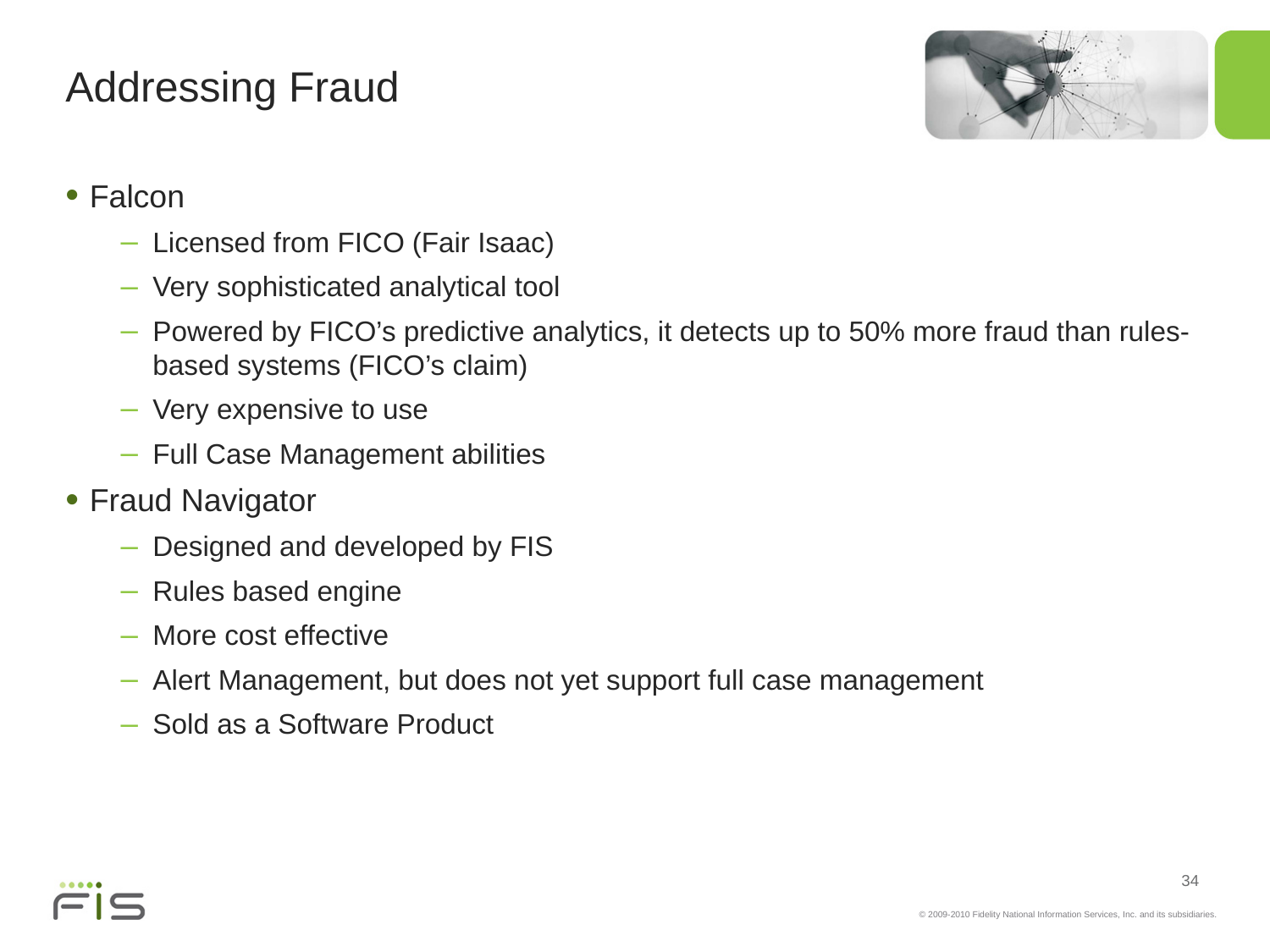

Addressing Fraud
Falcon
Licensed from FICO (Fair Isaac)
Very sophisticated analytical tool
Powered by FICO’s predictive analytics, it detects up to 50% more fraud than rules-based systems (FICO’s claim)
Very expensive to use
Full Case Management abilities
Fraud Navigator
Designed and developed by FIS
Rules based engine
More cost effective
Alert Management, but does not yet support full case management
Sold as a Software Product

34